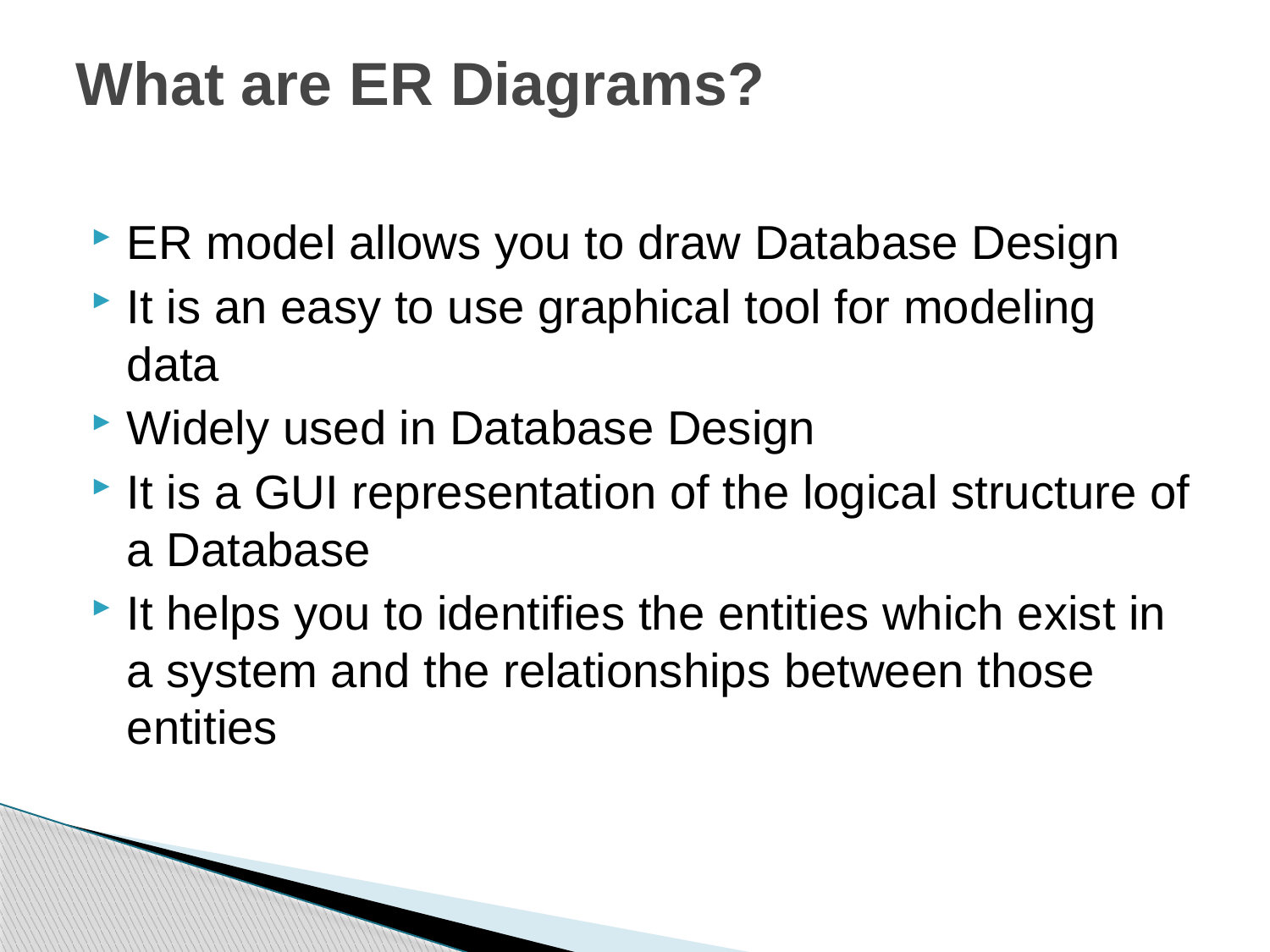

# What are ER Diagrams?
ER model allows you to draw Database Design
It is an easy to use graphical tool for modeling data
Widely used in Database Design
It is a GUI representation of the logical structure of a Database
It helps you to identifies the entities which exist in a system and the relationships between those entities